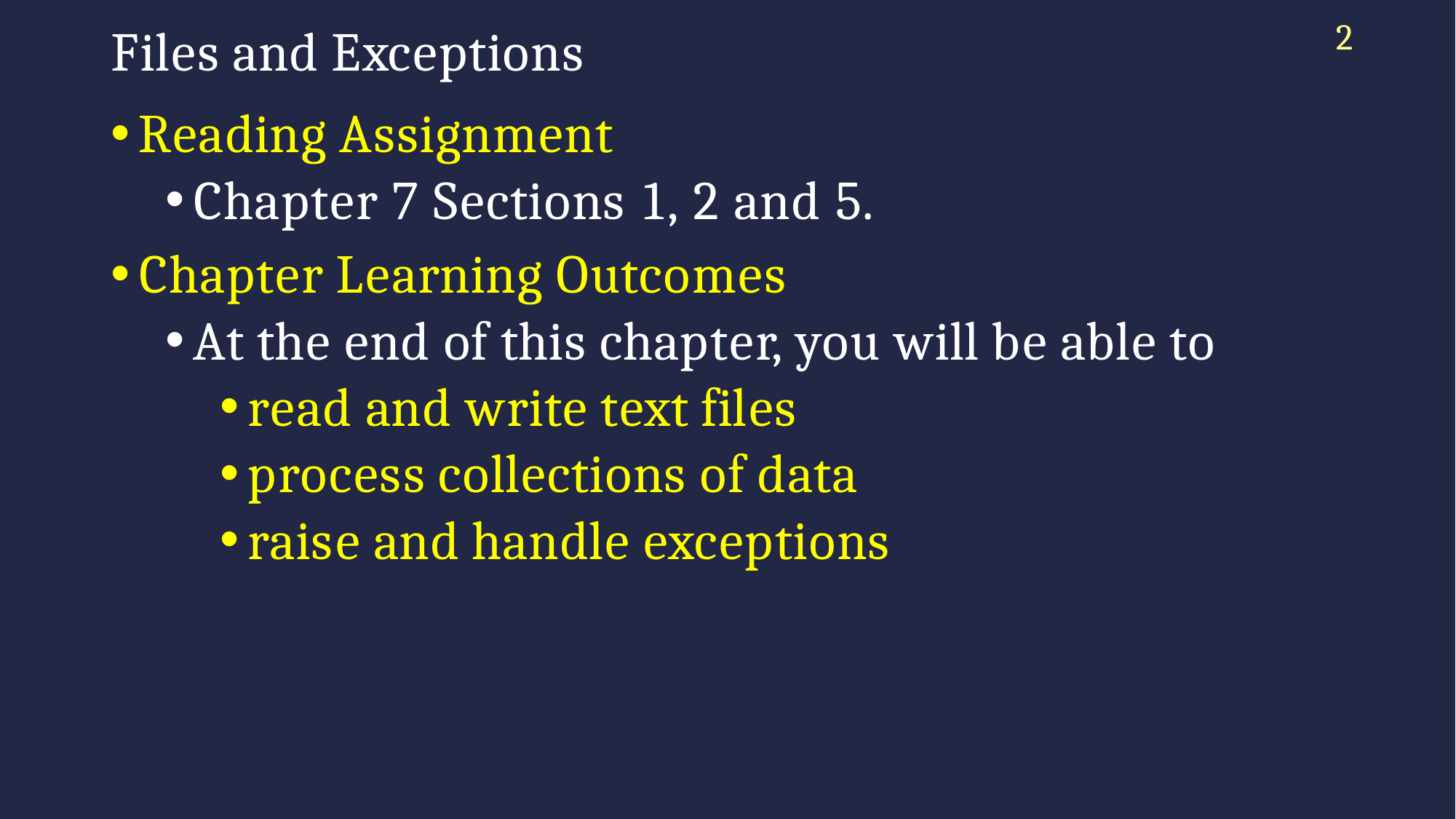

2
# Files and Exceptions
Reading Assignment
Chapter 7 Sections 1, 2 and 5.
Chapter Learning Outcomes
At the end of this chapter, you will be able to
read and write text files
process collections of data
raise and handle exceptions